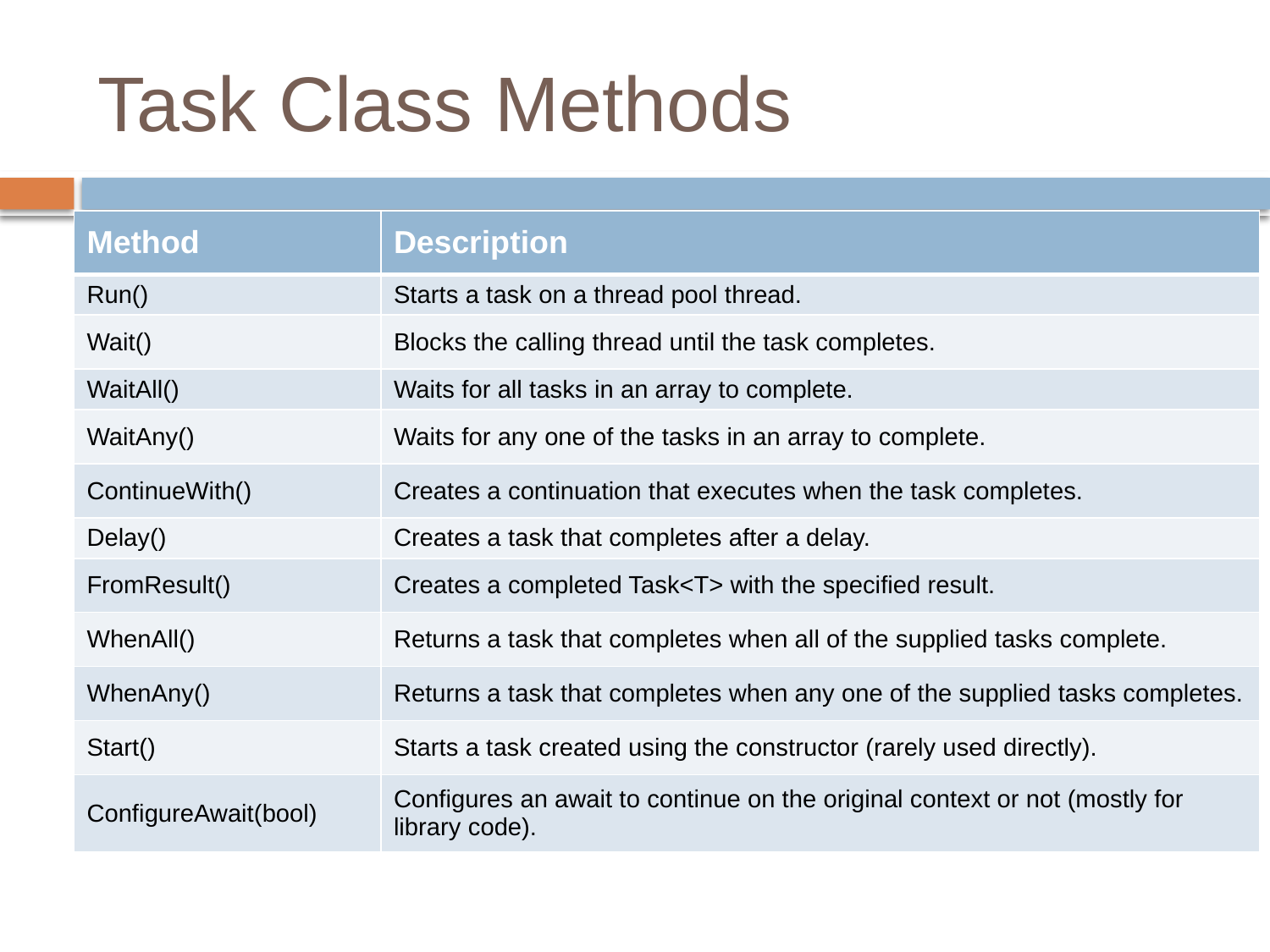

# Task Class Methods
| Method | Description |
| --- | --- |
| Run() | Starts a task on a thread pool thread. |
| Wait() | Blocks the calling thread until the task completes. |
| WaitAll() | Waits for all tasks in an array to complete. |
| WaitAny() | Waits for any one of the tasks in an array to complete. |
| ContinueWith() | Creates a continuation that executes when the task completes. |
| Delay() | Creates a task that completes after a delay. |
| FromResult() | Creates a completed Task<T> with the specified result. |
| WhenAll() | Returns a task that completes when all of the supplied tasks complete. |
| WhenAny() | Returns a task that completes when any one of the supplied tasks completes. |
| Start() | Starts a task created using the constructor (rarely used directly). |
| ConfigureAwait(bool) | Configures an await to continue on the original context or not (mostly for library code). |